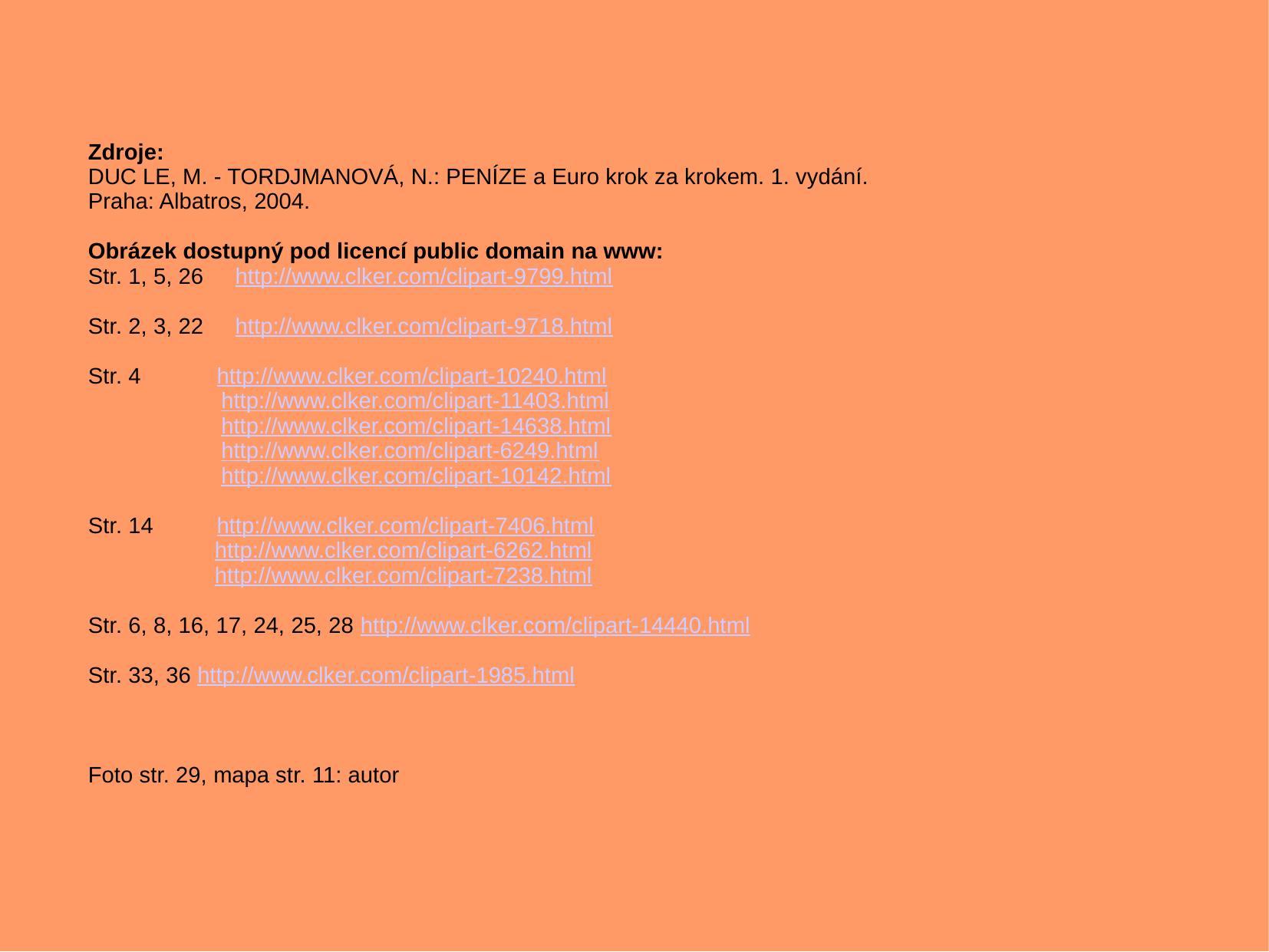

Zdroje:
DUC LE, M. - TORDJMANOVÁ, N.: PENÍZE a Euro krok za krokem. 1. vydání.
Praha: Albatros, 2004.

Obrázek dostupný pod licencí public domain na www:
Str. 1, 5, 26     http://www.clker.com/clipart-9799.html

Str. 2, 3, 22     http://www.clker.com/clipart-9718.html

Str. 4            http://www.clker.com/clipart-10240.html
                     http://www.clker.com/clipart-11403.html
                     http://www.clker.com/clipart-14638.html
                     http://www.clker.com/clipart-6249.html
                     http://www.clker.com/clipart-10142.html

Str. 14          http://www.clker.com/clipart-7406.html
                    http://www.clker.com/clipart-6262.html
                    http://www.clker.com/clipart-7238.html

Str. 6, 8, 16, 17, 24, 25, 28 http://www.clker.com/clipart-14440.html

Str. 33, 36 http://www.clker.com/clipart-1985.html

Foto str. 29, mapa str. 11: autor